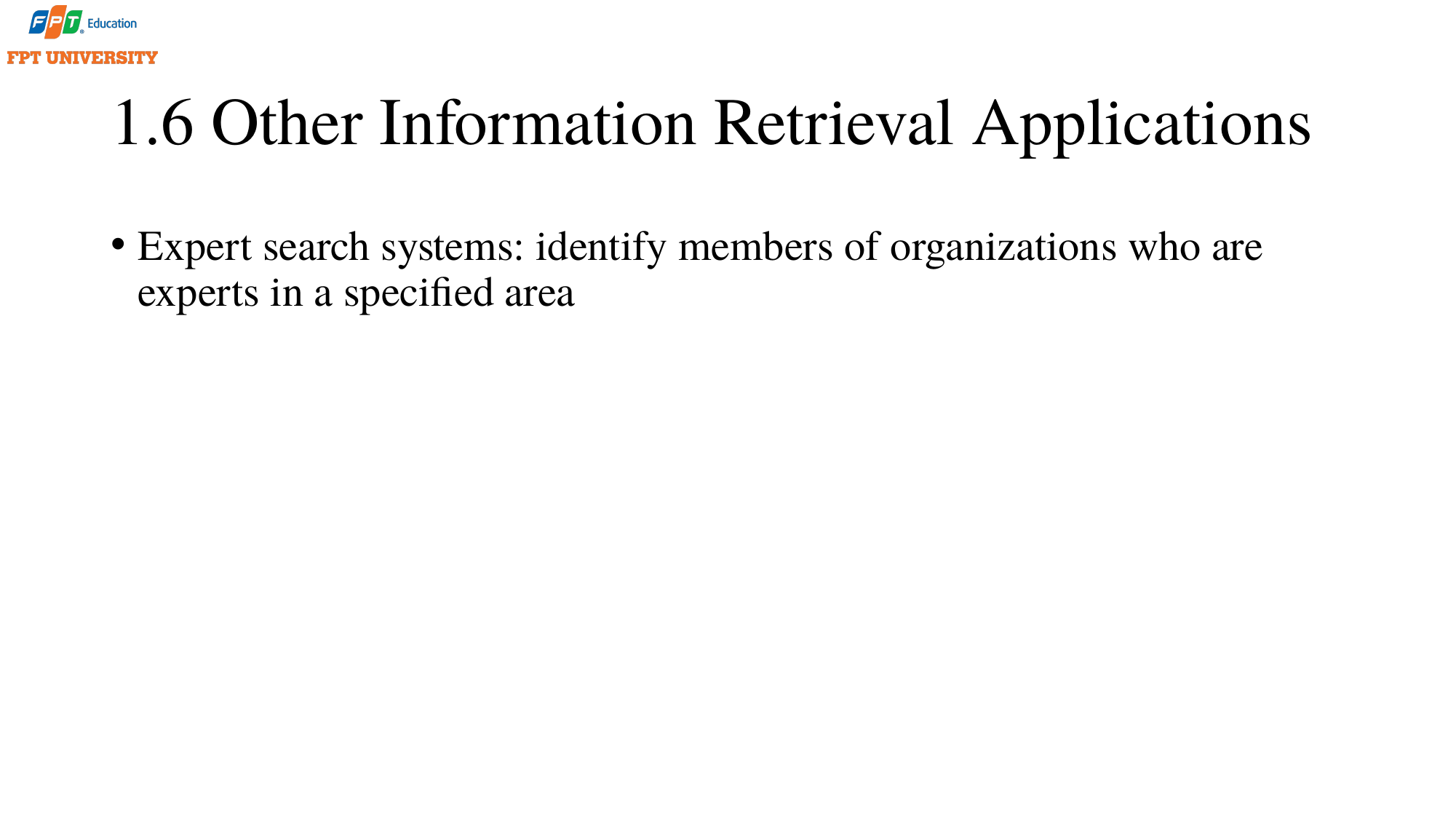

# 1.6 Other Information Retrieval Applications
Expert search systems: identify members of organizations who are experts in a specified area